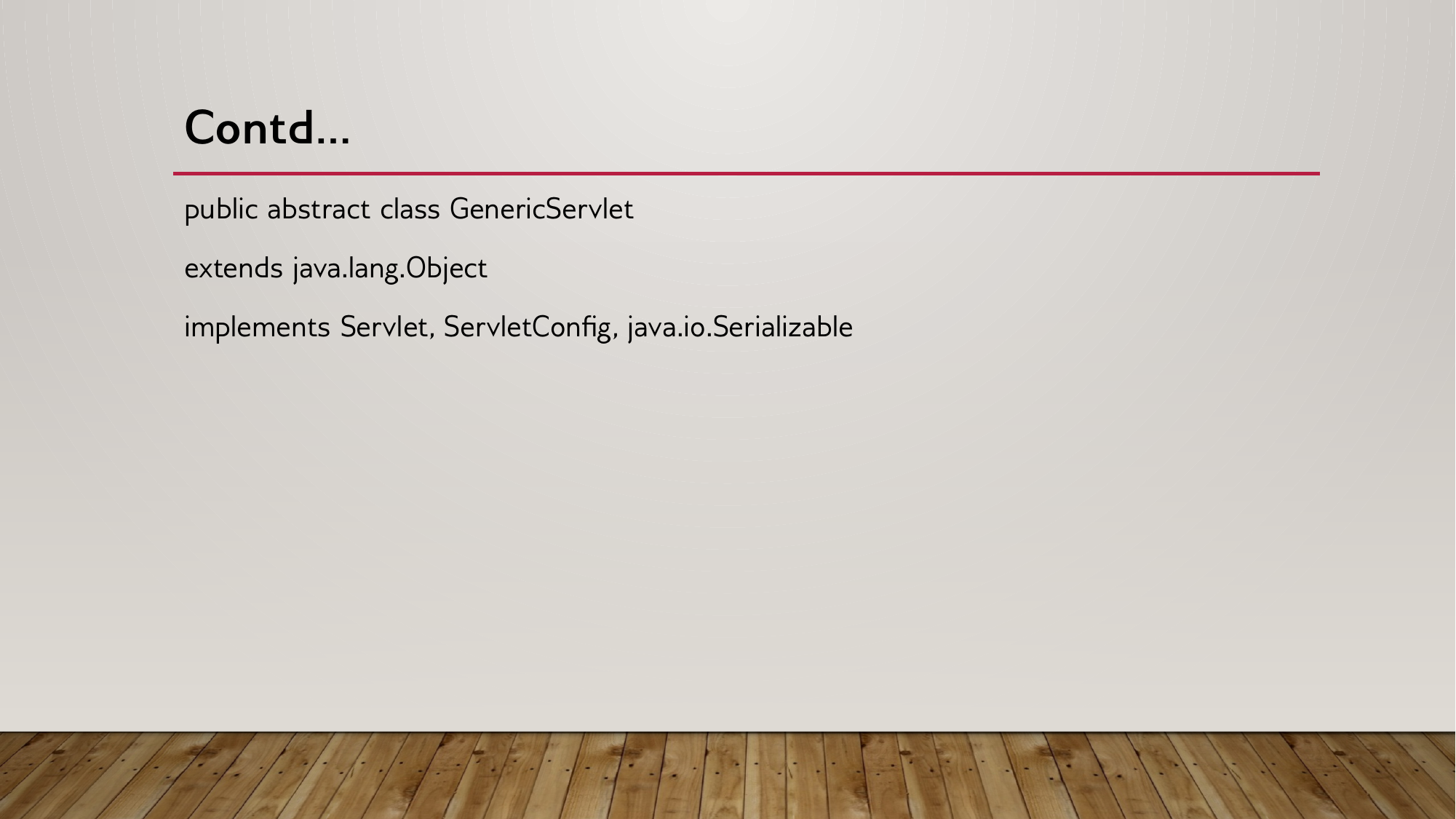

# Contd…
public abstract class GenericServlet
extends java.lang.Object
implements Servlet, ServletConfig, java.io.Serializable